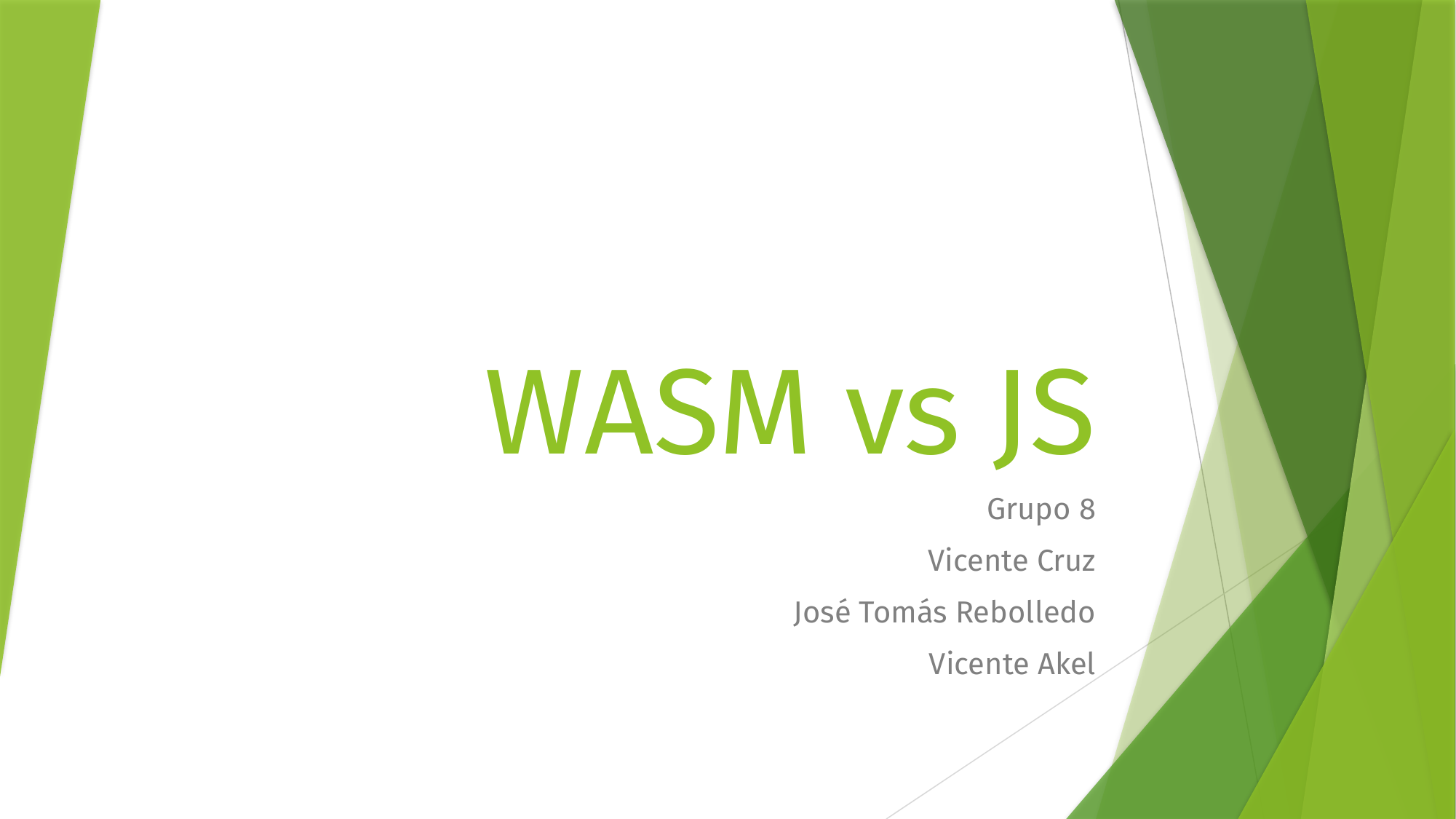

# WASM vs JS
Grupo 8
Vicente Cruz
José Tomás Rebolledo
Vicente Akel